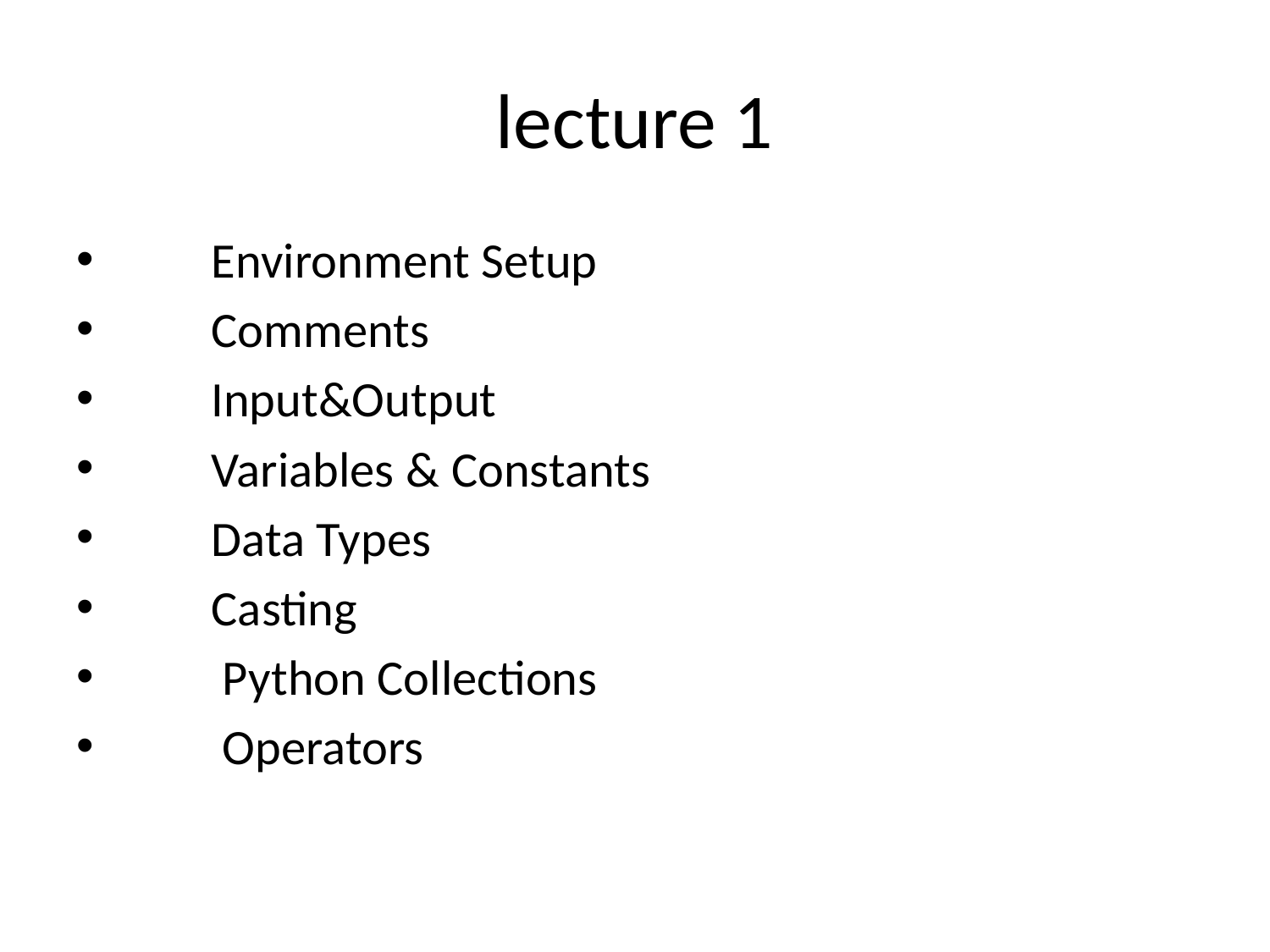

# lecture 1
        Environment Setup
        Comments
        Input&Output
        Variables & Constants
        Data Types
        Casting
         Python Collections
         Operators